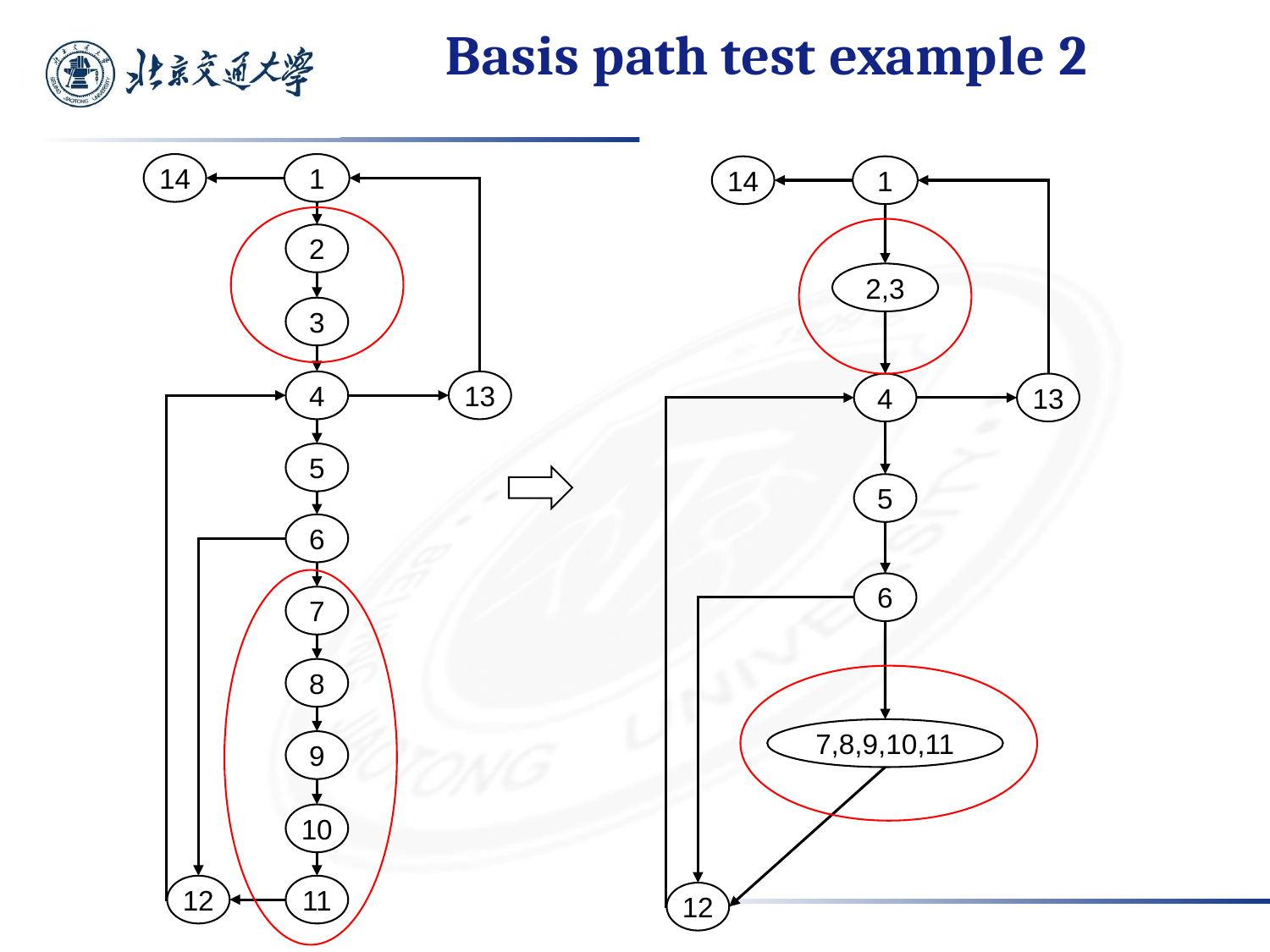

# Basis path test example 2
14
1
2
3
4
13
5
6
7
8
9
10
12
11
14
1
2,3
4
13
5
6
7,8,9,10,11
12